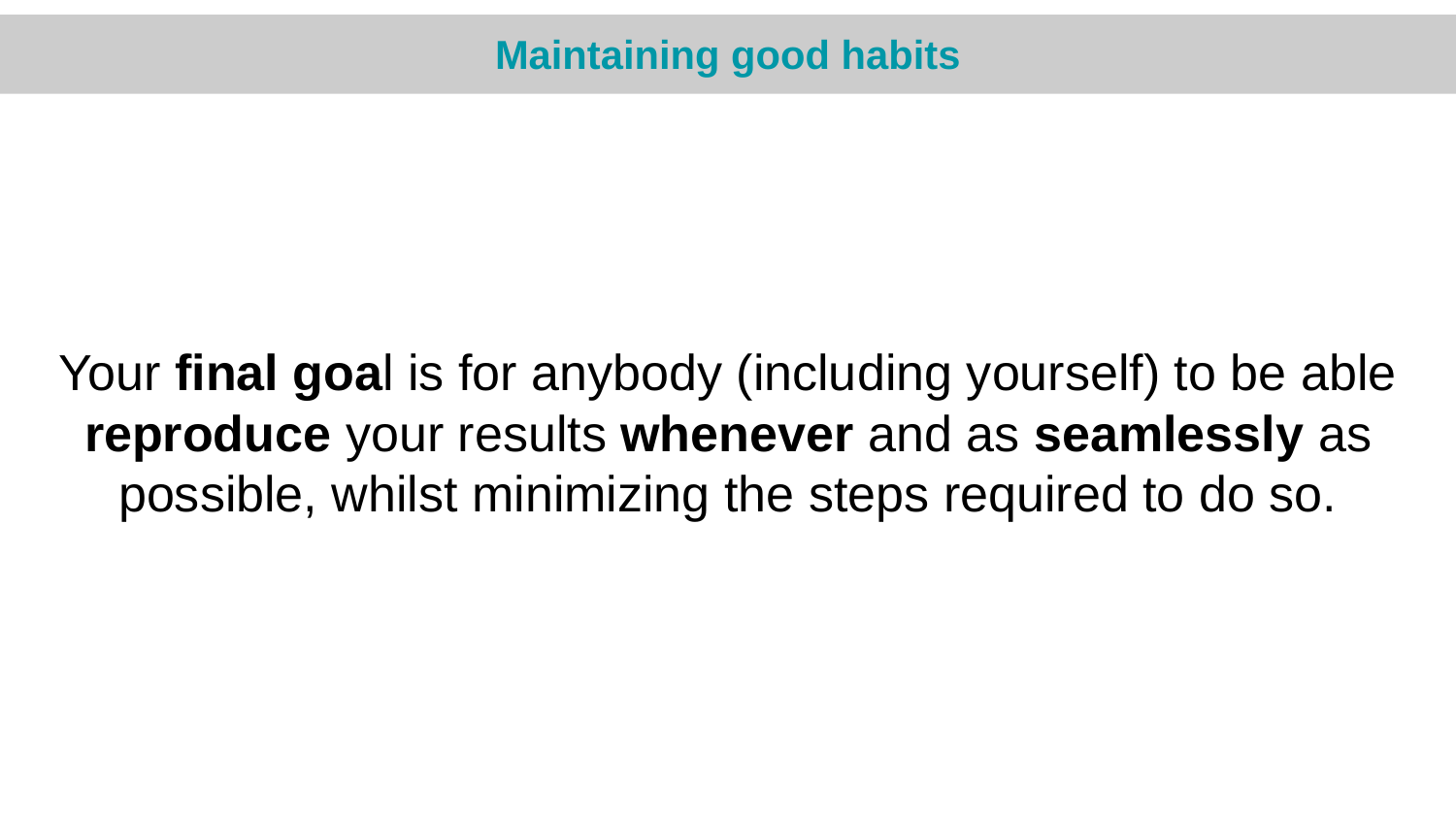

Maintaining good habits
Your final goal is for anybody (including yourself) to be able reproduce your results whenever and as seamlessly as possible, whilst minimizing the steps required to do so.